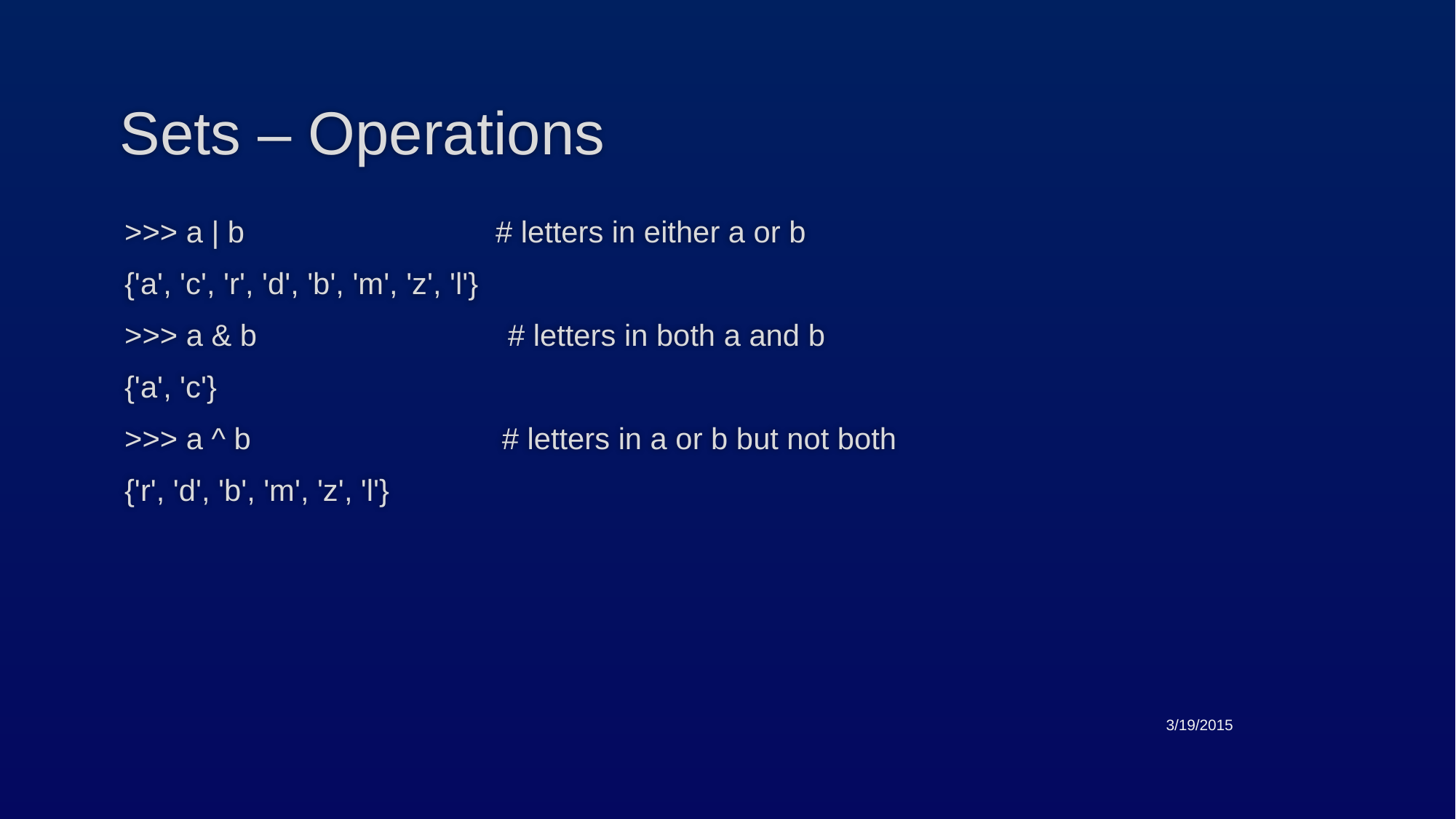

# Sets – Operations
>>> a | b                              # letters in either a or b
{'a', 'c', 'r', 'd', 'b', 'm', 'z', 'l'}
>>> a & b                              # letters in both a and b
{'a', 'c'}
>>> a ^ b                              # letters in a or b but not both
{'r', 'd', 'b', 'm', 'z', 'l'}
3/19/2015